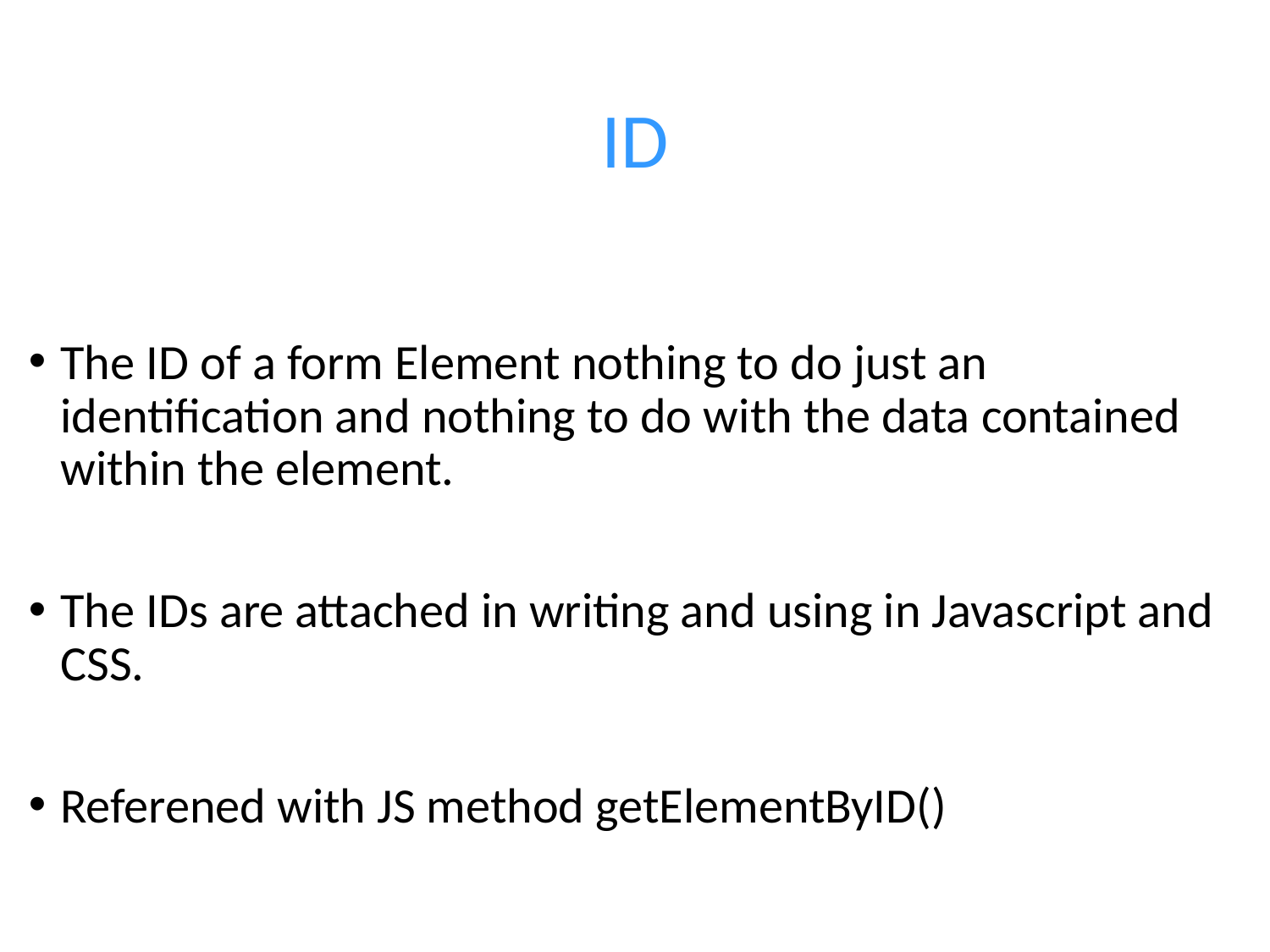

# ID

The ID of a form Element nothing to do just an identification and nothing to do with the data contained within the element.

The IDs are attached in writing and using in Javascript and CSS.

Referened with JS method getElementByID()